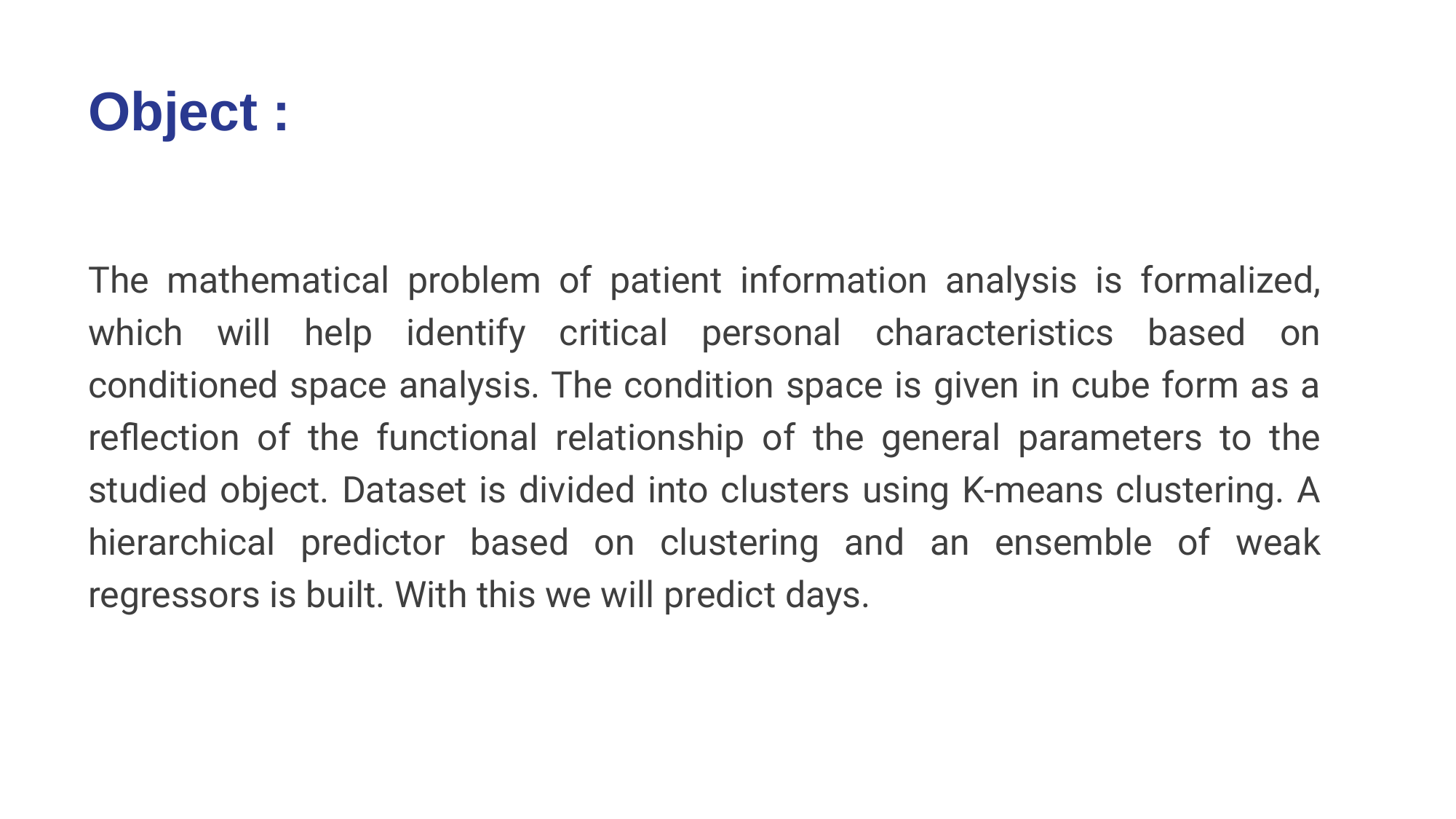

# Object :
The mathematical problem of patient information analysis is formalized, which will help identify critical personal characteristics based on conditioned space analysis. The condition space is given in cube form as a reflection of the functional relationship of the general parameters to the studied object. Dataset is divided into clusters using K-means clustering. A hierarchical predictor based on clustering and an ensemble of weak regressors is built. With this we will predict days.